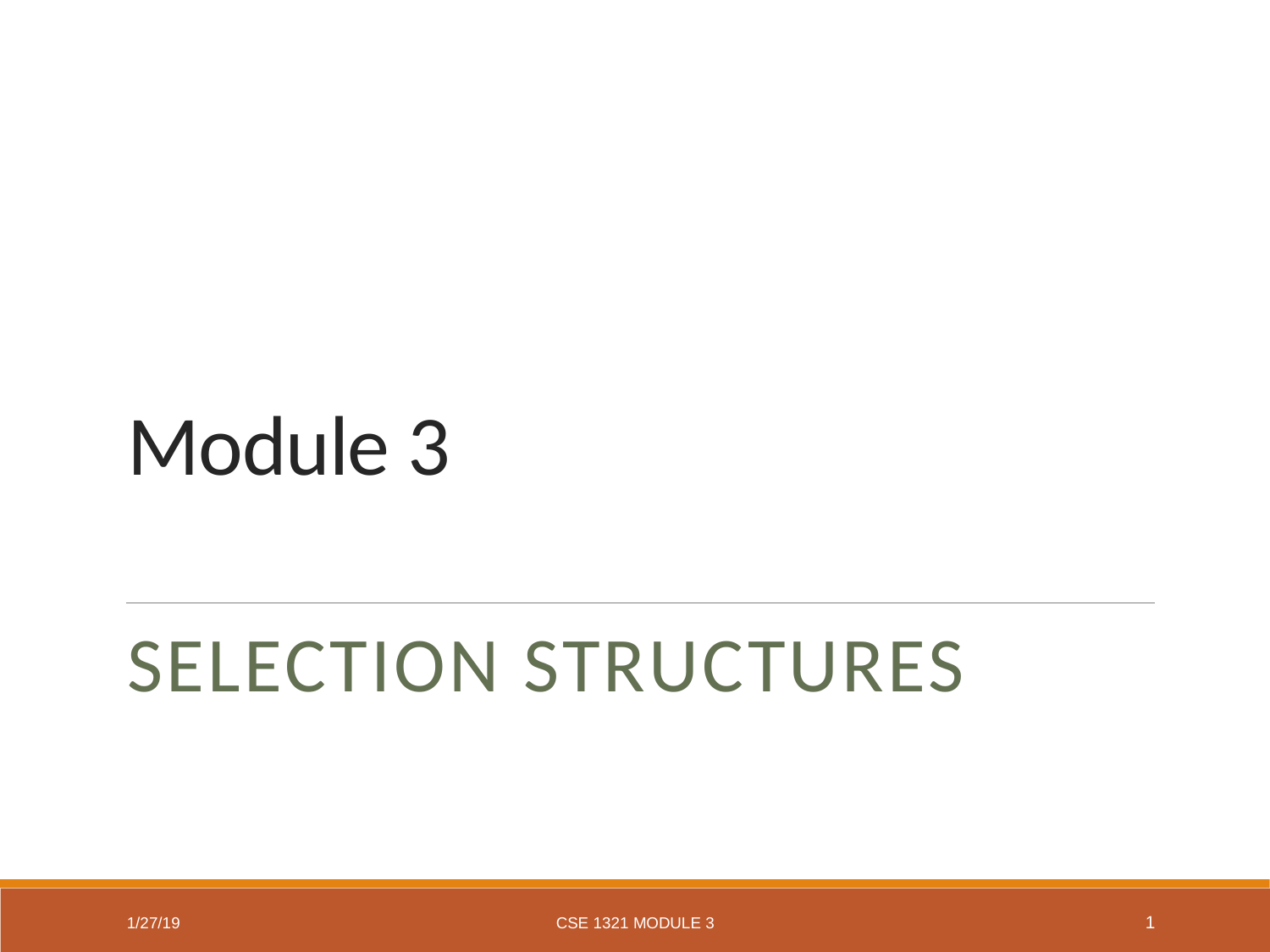

# Module 3
Selection Structures
1/27/19
CSE 1321 Module 3
1